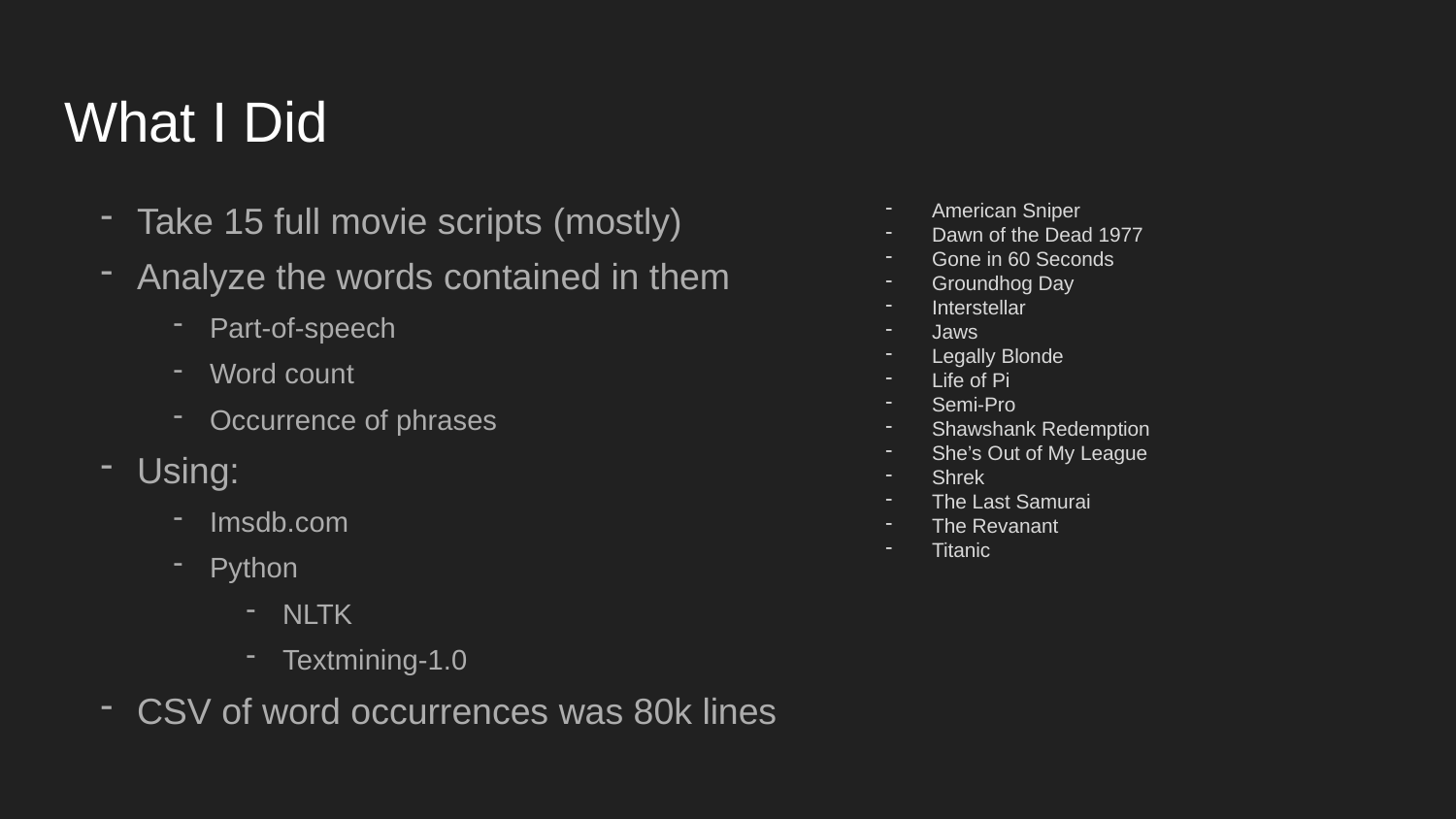

# What I Did
Take 15 full movie scripts (mostly)
Analyze the words contained in them
Part-of-speech
Word count
Occurrence of phrases
Using:
Imsdb.com
Python
NLTK
Textmining-1.0
CSV of word occurrences was 80k lines
American Sniper
Dawn of the Dead 1977
Gone in 60 Seconds
Groundhog Day
Interstellar
Jaws
Legally Blonde
Life of Pi
Semi-Pro
Shawshank Redemption
She’s Out of My League
Shrek
The Last Samurai
The Revanant
Titanic